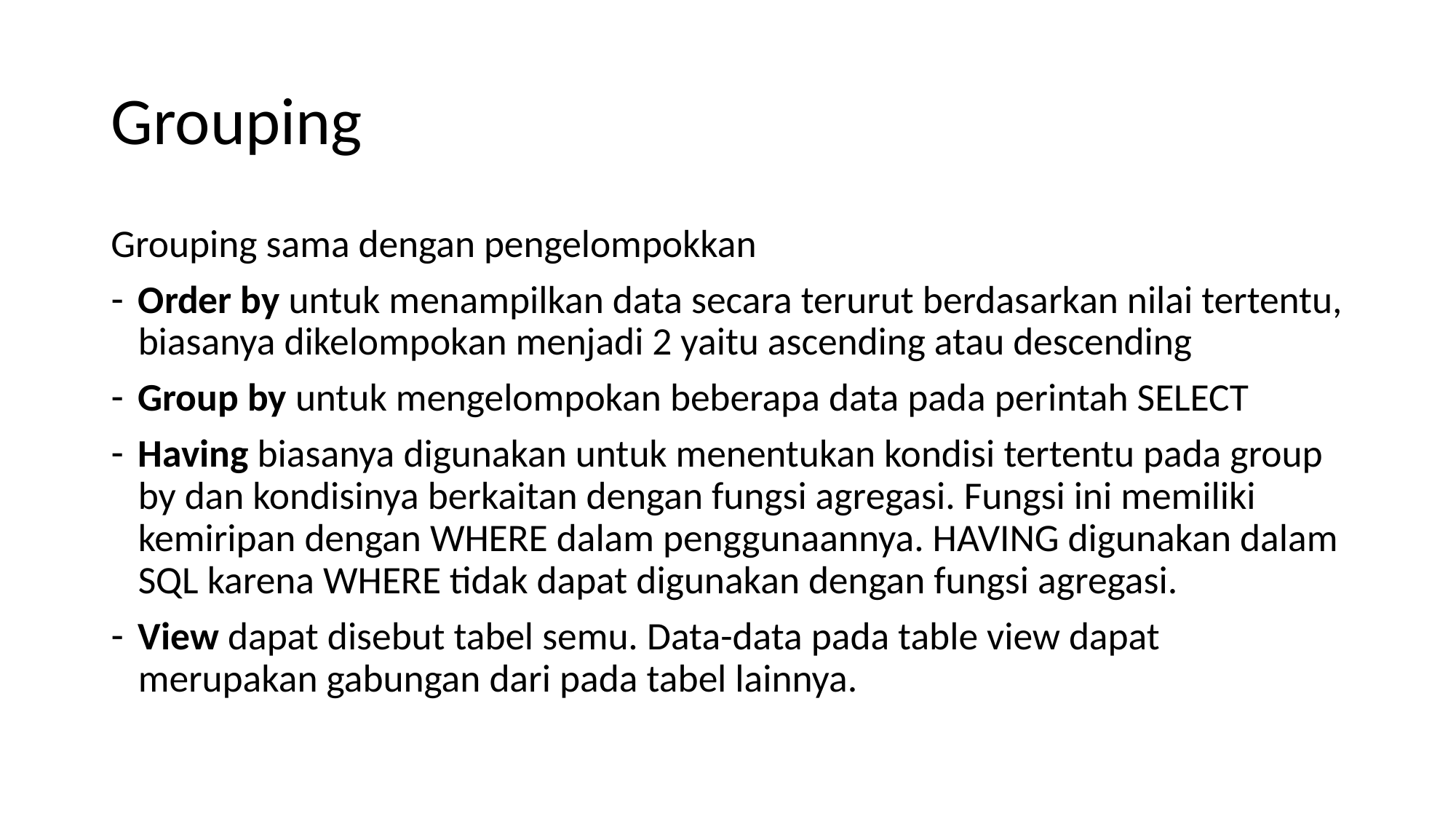

# Grouping
Grouping sama dengan pengelompokkan
Order by untuk menampilkan data secara terurut berdasarkan nilai tertentu, biasanya dikelompokan menjadi 2 yaitu ascending atau descending
Group by untuk mengelompokan beberapa data pada perintah SELECT
Having biasanya digunakan untuk menentukan kondisi tertentu pada group by dan kondisinya berkaitan dengan fungsi agregasi. Fungsi ini memiliki kemiripan dengan WHERE dalam penggunaannya. HAVING digunakan dalam SQL karena WHERE tidak dapat digunakan dengan fungsi agregasi.
View dapat disebut tabel semu. Data-data pada table view dapat merupakan gabungan dari pada tabel lainnya.